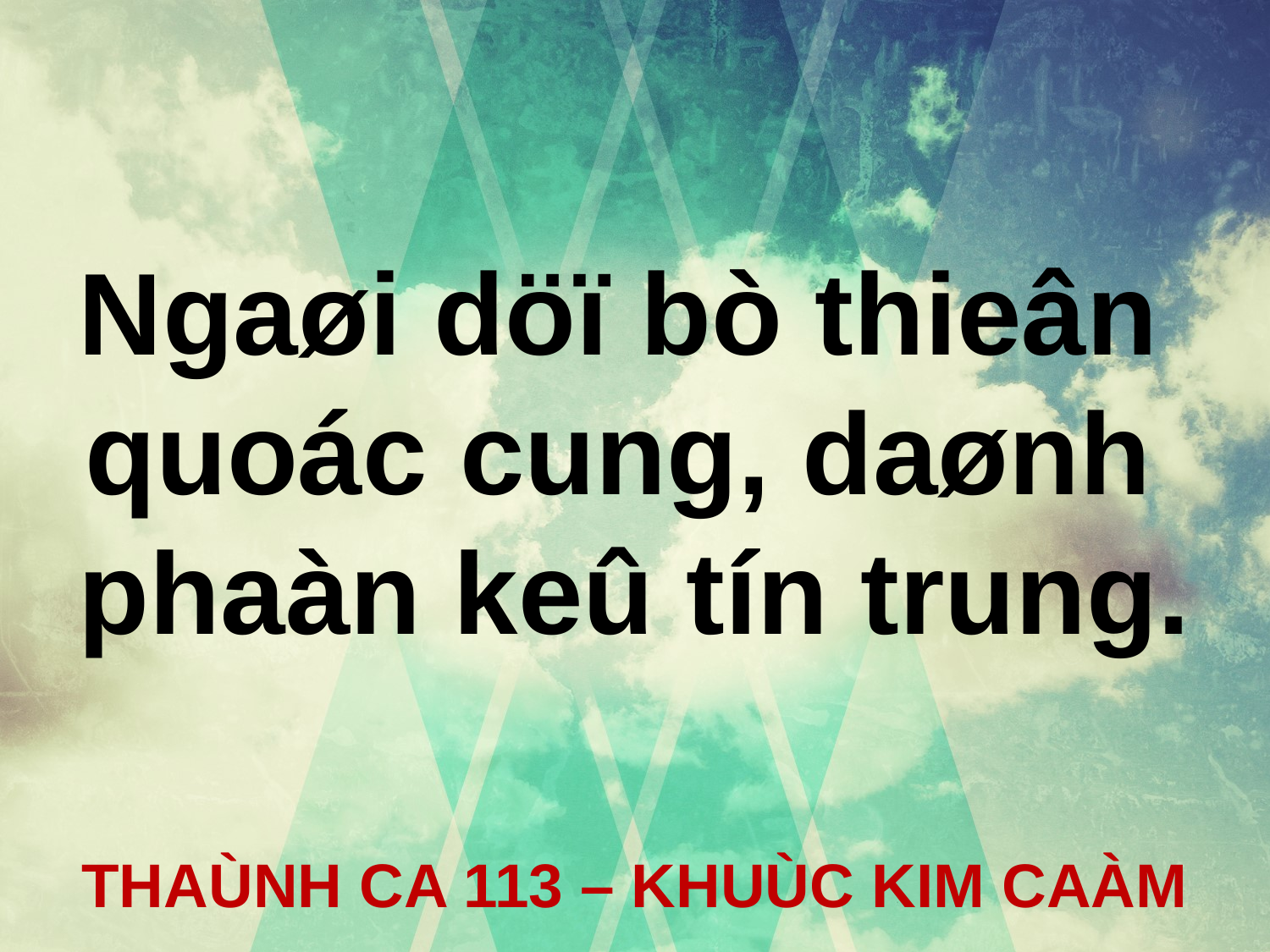

Ngaøi döï bò thieân
quoác cung, daønh
phaàn keû tín trung.
THAÙNH CA 113 – KHUÙC KIM CAÀM